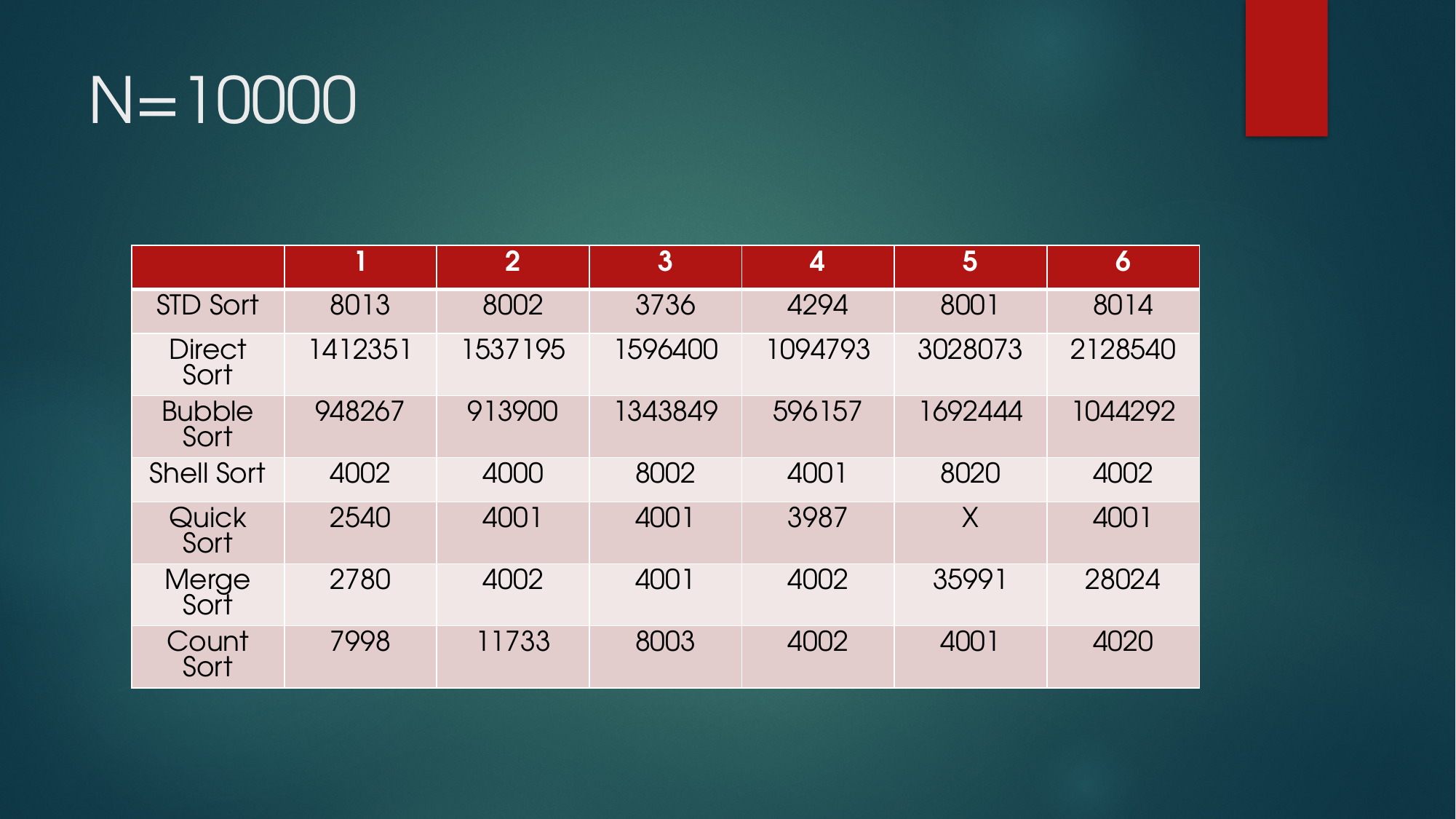

# N=10000
|  | 1 | 2 | 3 | 4 | 5 | 6 |
| --- | --- | --- | --- | --- | --- | --- |
| STD Sort | 8013 | 8002 | 3736 | 4294 | 8001 | 8014 |
| Direct Sort | 1412351 | 1537195 | 1596400 | 1094793 | 3028073 | 2128540 |
| Bubble Sort | 948267 | 913900 | 1343849 | 596157 | 1692444 | 1044292 |
| Shell Sort | 4002 | 4000 | 8002 | 4001 | 8020 | 4002 |
| Quick Sort | 2540 | 4001 | 4001 | 3987 | X | 4001 |
| Merge Sort | 2780 | 4002 | 4001 | 4002 | 35991 | 28024 |
| Count Sort | 7998 | 11733 | 8003 | 4002 | 4001 | 4020 |